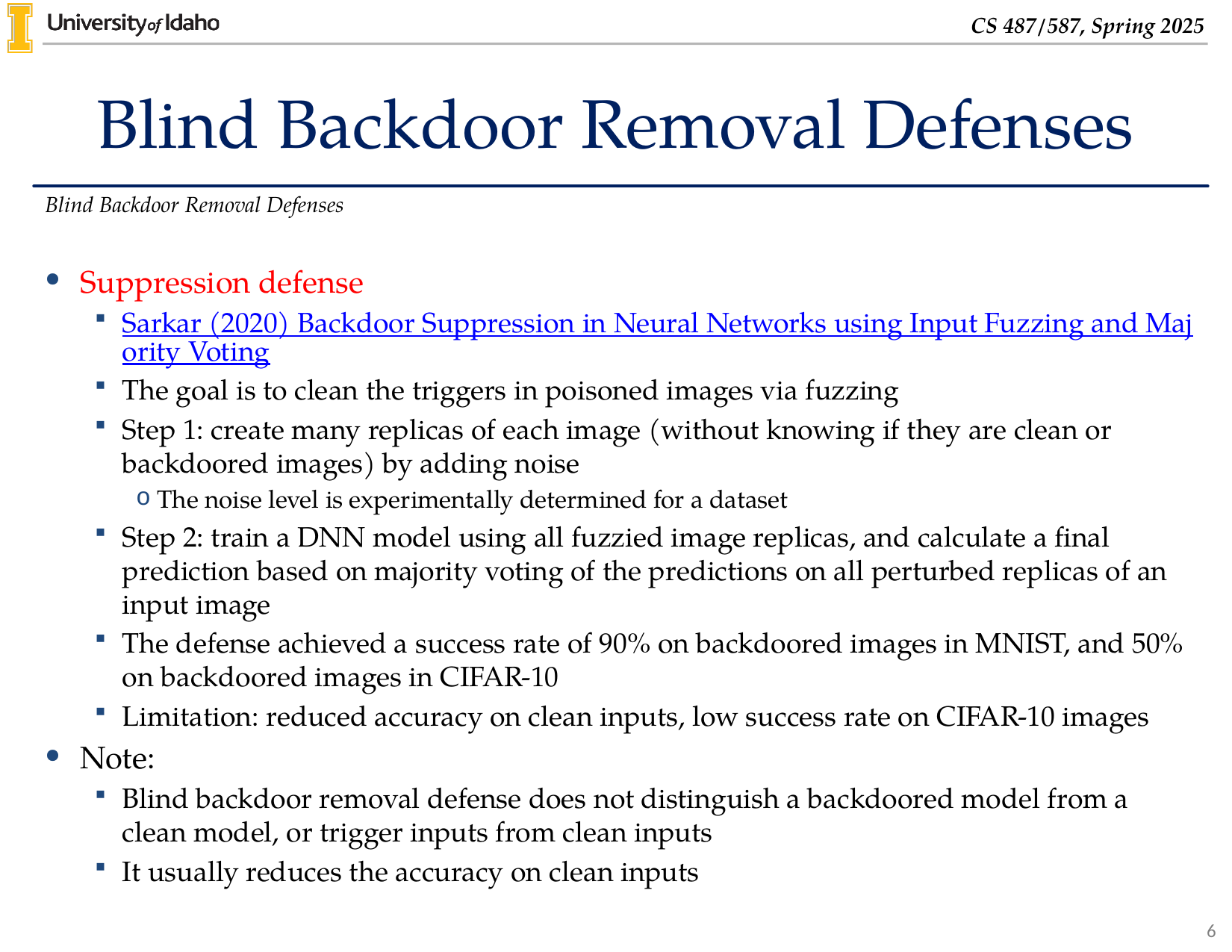

# Blind Backdoor Removal Defenses
Blind Backdoor Removal Defenses

Suppression defense
Sarkar (2020) Backdoor Suppression in Neural Networks using Input Fuzzing and Majority Voting
The goal is to clean the triggers in poisoned images via fuzzing
Step 1: create many replicas of each image (without knowing if they are clean or backdoored images) by adding noise
The noise level is experimentally determined for a dataset
Step 2: train a DNN model using all fuzzied image replicas, and calculate a final prediction based on majority voting of the predictions on all perturbed replicas of an input image
The defense achieved a success rate of 90% on backdoored images in MNIST, and 50% on backdoored images in CIFAR-10
Limitation: reduced accuracy on clean inputs, low success rate on CIFAR-10 images
Note:
Blind backdoor removal defense does not distinguish a backdoored model from a clean model, or trigger inputs from clean inputs
It usually reduces the accuracy on clean inputs